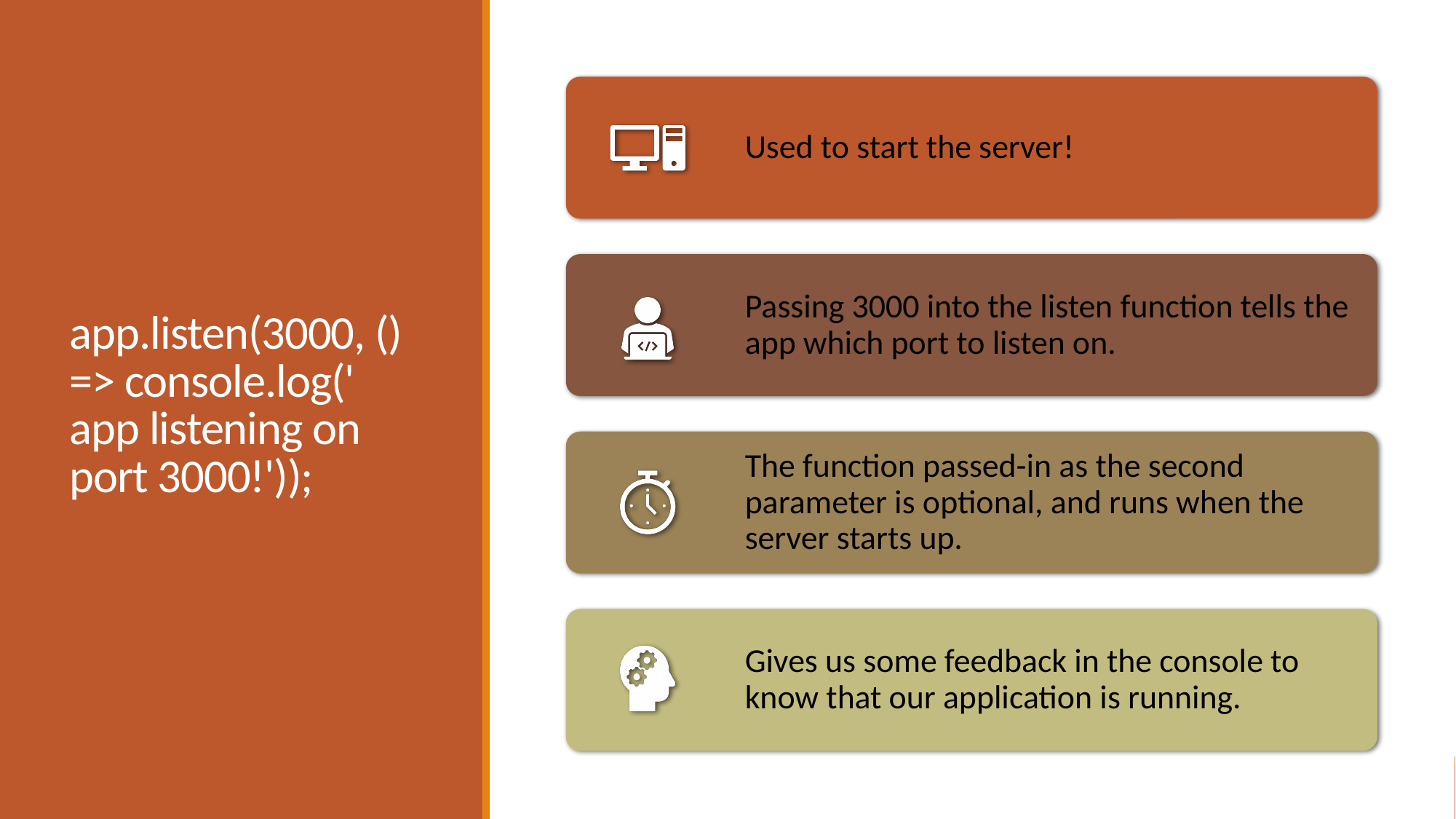

# app.listen(3000, () => console.log(' app listening on port 3000!'));
Used to start the server!
Passing 3000 into the listen function tells the app which port to listen on.
The function passed-in as the second parameter is optional, and runs when the server starts up.
Gives us some feedback in the console to know that our application is running.